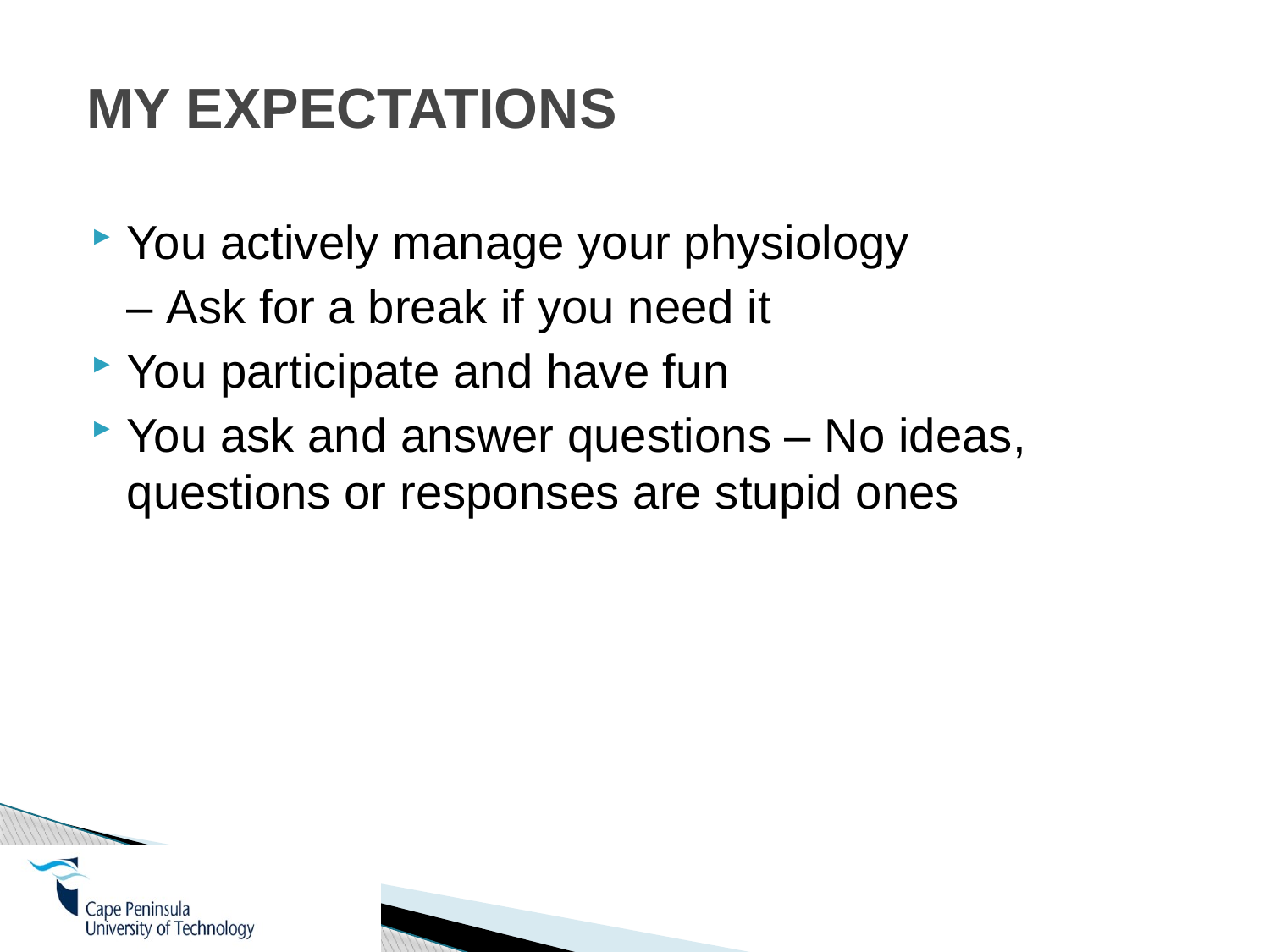

MY EXPECTATIONS
You actively manage your physiology
	– Ask for a break if you need it
You participate and have fun
You ask and answer questions – No ideas, questions or responses are stupid ones